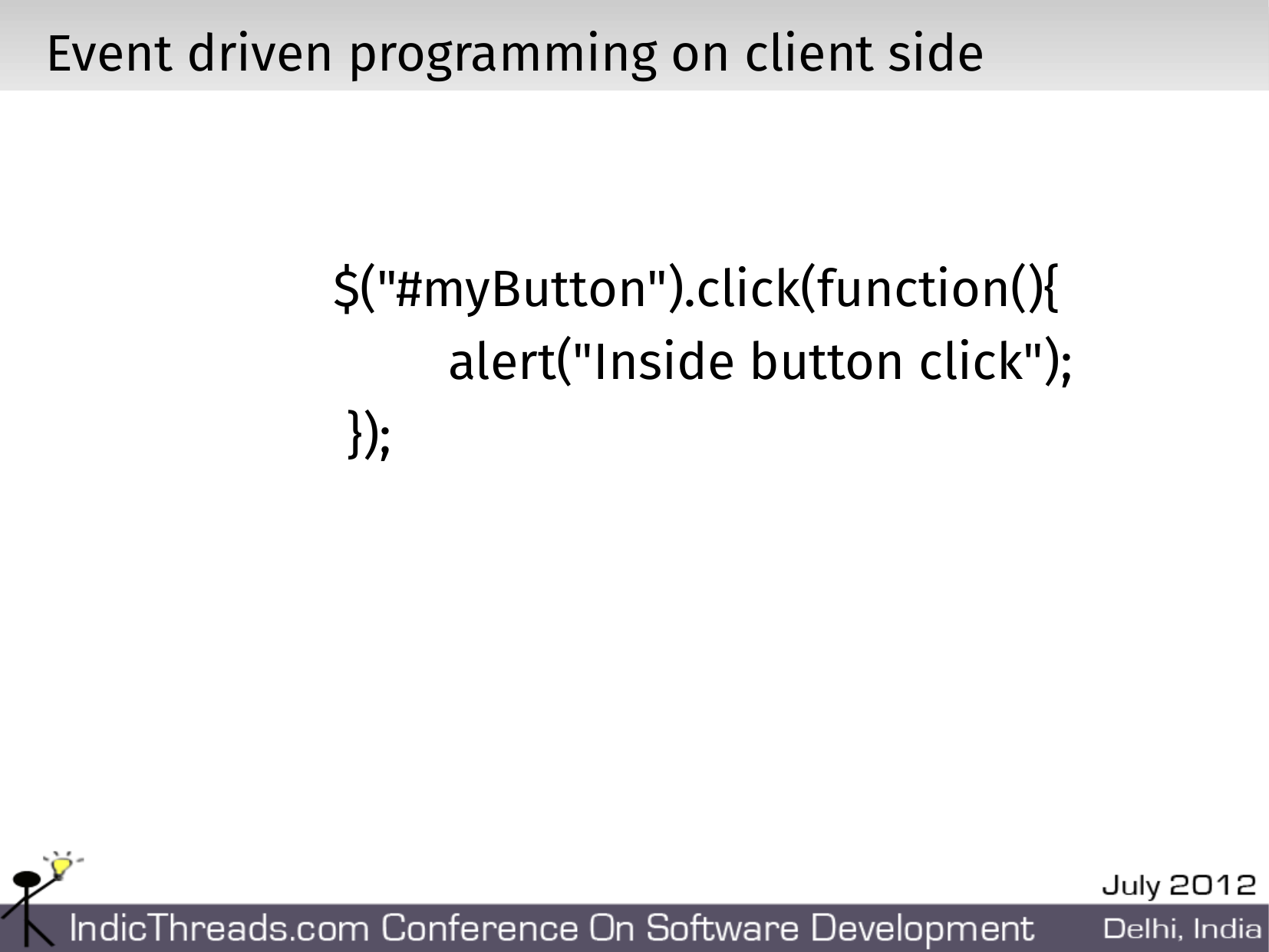

# Event driven programming on client side

	$("#myButton").click(function(){
  	  	alert("Inside button click");
  	 });